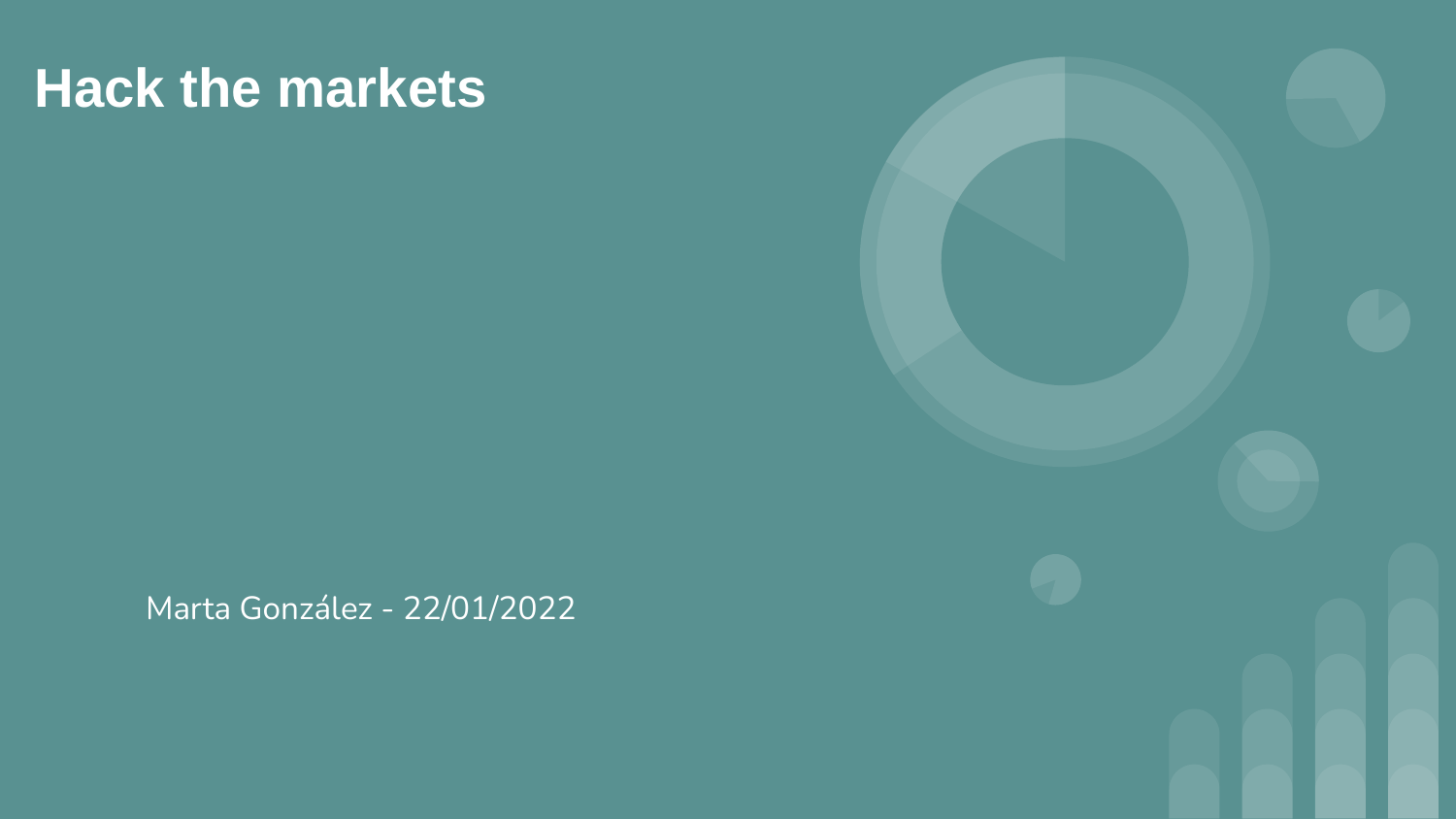

# Hack the markets
Marta González - 22/01/2022